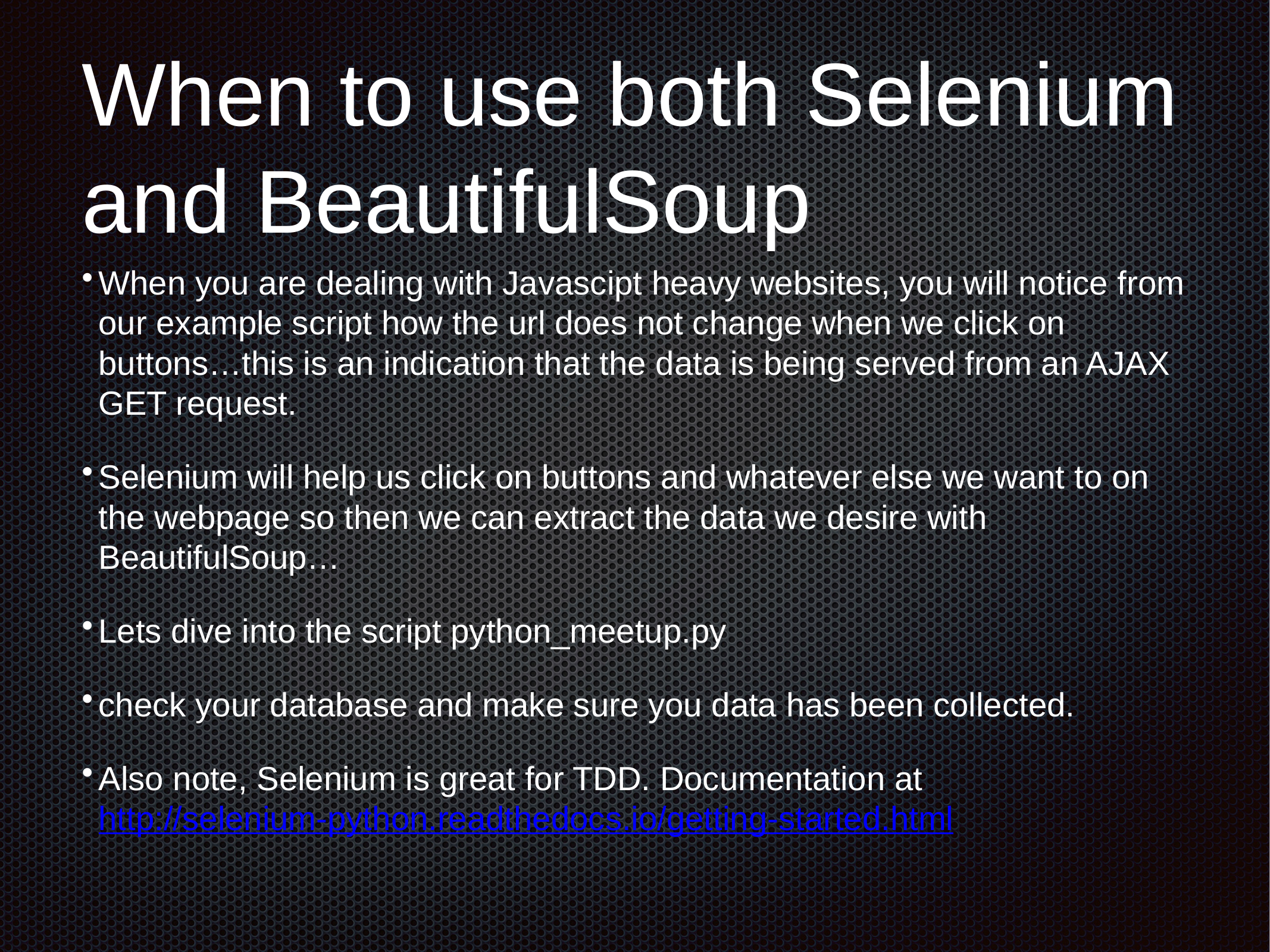

# When to use both Selenium and BeautifulSoup
When you are dealing with Javascipt heavy websites, you will notice from our example script how the url does not change when we click on buttons…this is an indication that the data is being served from an AJAX GET request.
Selenium will help us click on buttons and whatever else we want to on the webpage so then we can extract the data we desire with BeautifulSoup…
Lets dive into the script python_meetup.py
check your database and make sure you data has been collected.
Also note, Selenium is great for TDD. Documentation at http://selenium-python.readthedocs.io/getting-started.html